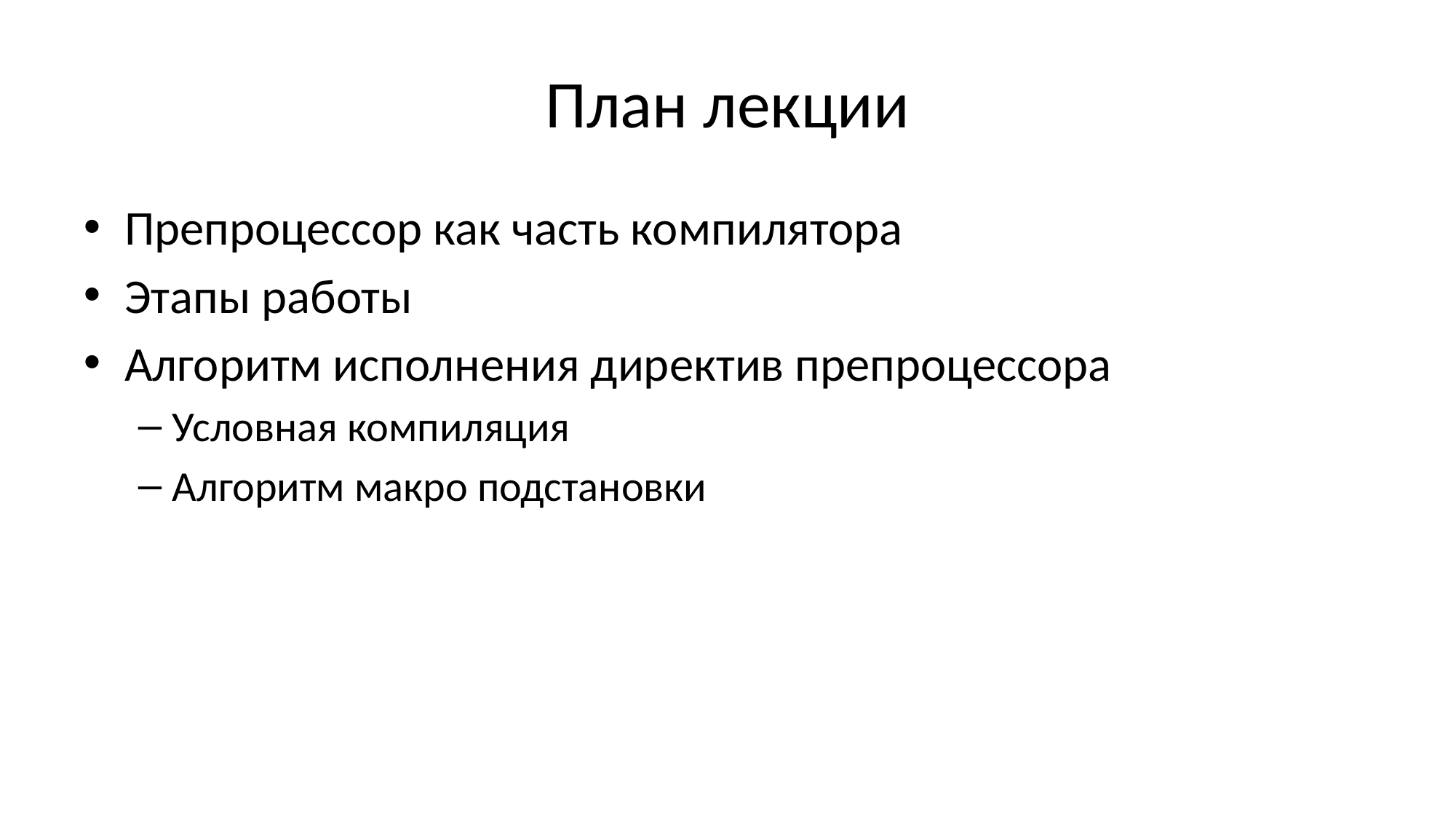

# План лекции
Препроцессор как часть компилятора
Этапы работы
Алгоритм исполнения директив препроцессора
Условная компиляция
Алгоритм макро подстановки